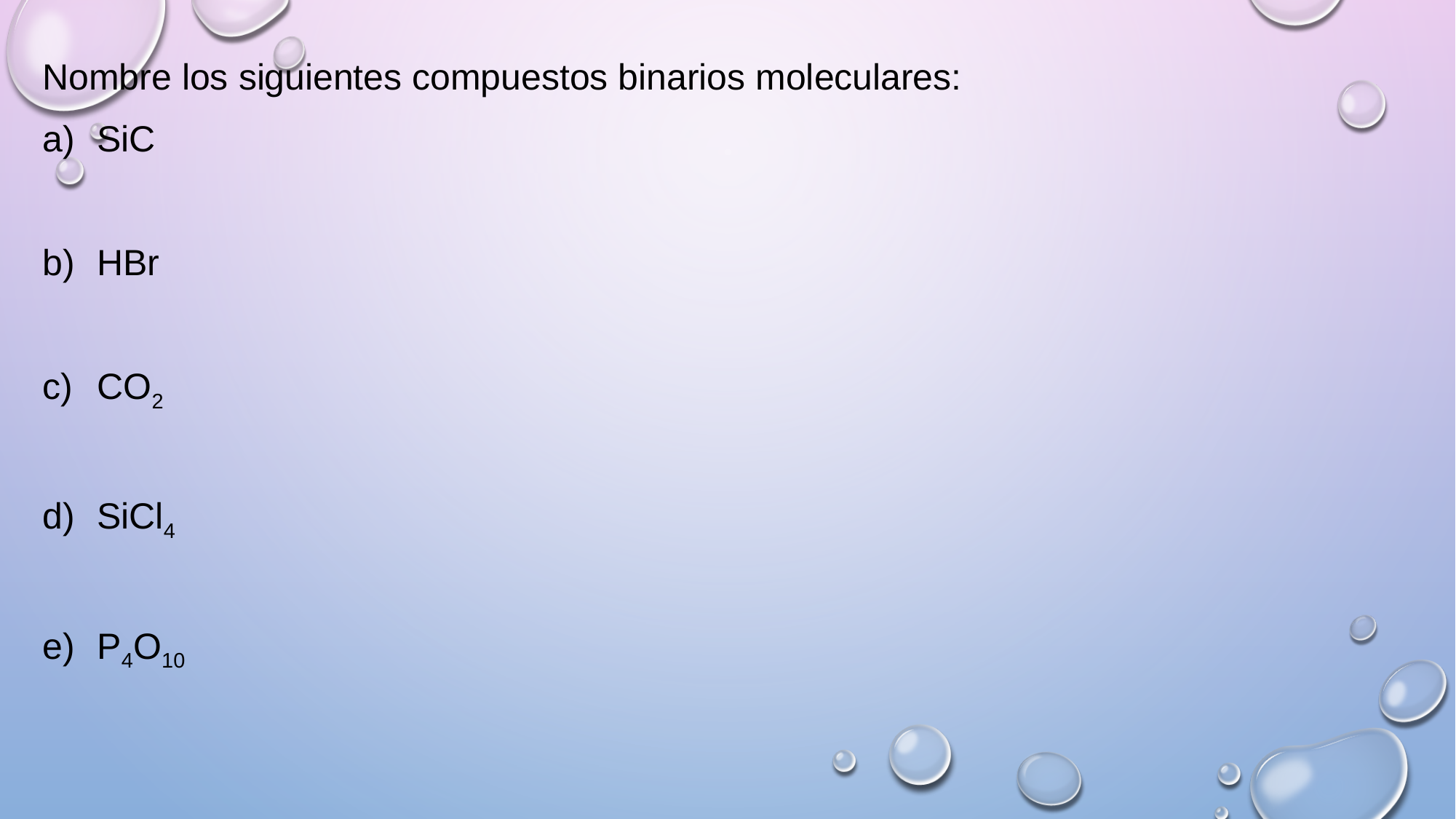

Nombre los siguientes compuestos binarios moleculares:
SiC

HBr

CO2

SiCl4

P4O10